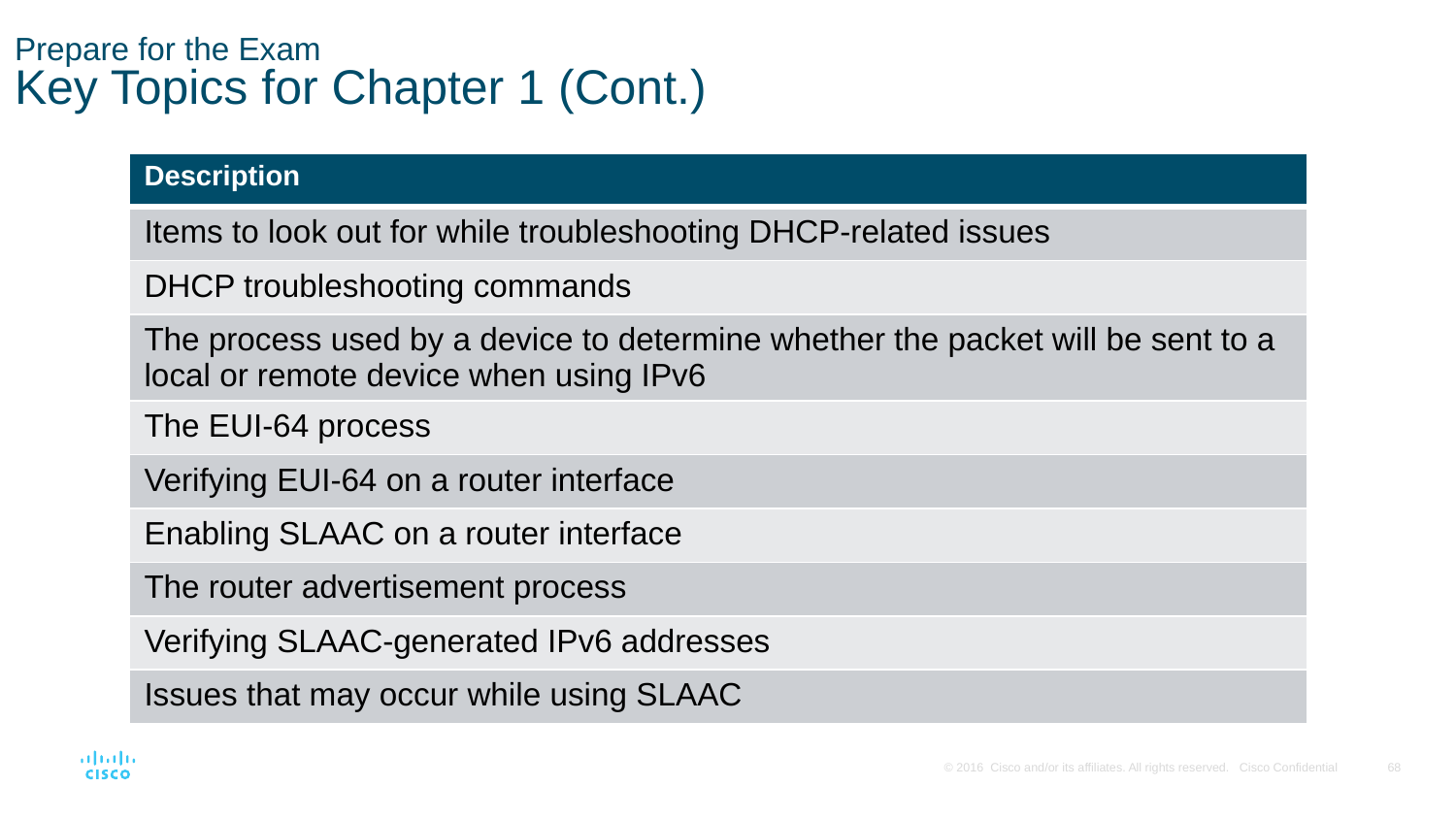

# Prepare for the Exam Key Topics for Chapter 1 (Cont.)
| Description |
| --- |
| Items to look out for while troubleshooting DHCP-related issues |
| DHCP troubleshooting commands |
| The process used by a device to determine whether the packet will be sent to a local or remote device when using IPv6 |
| The EUI-64 process |
| Verifying EUI-64 on a router interface |
| Enabling SLAAC on a router interface |
| The router advertisement process |
| Verifying SLAAC-generated IPv6 addresses |
| Issues that may occur while using SLAAC |